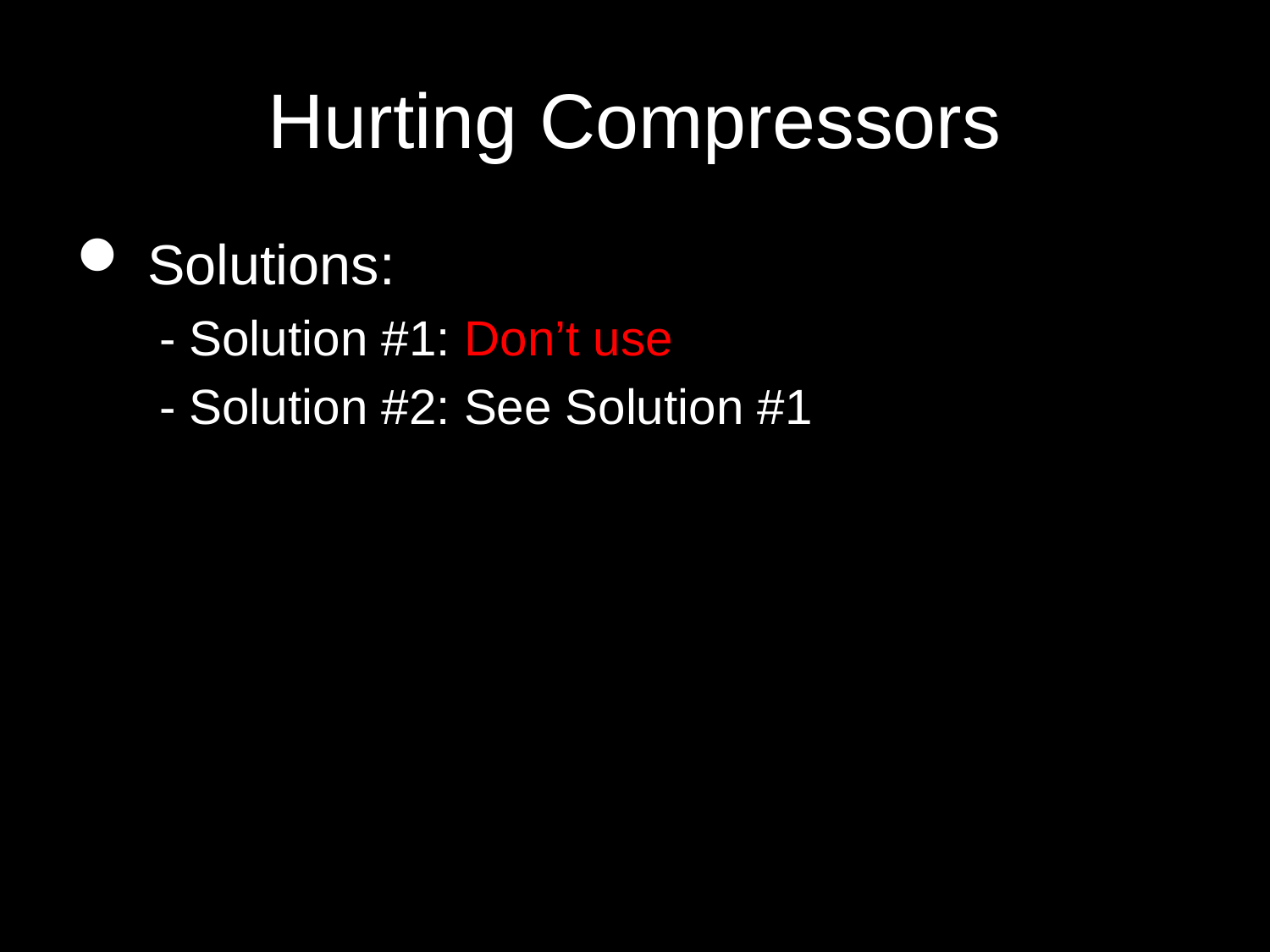

# Hurting Compressors
Solutions:
  - Solution #1: Don’t use
  - Solution #2: See Solution #1